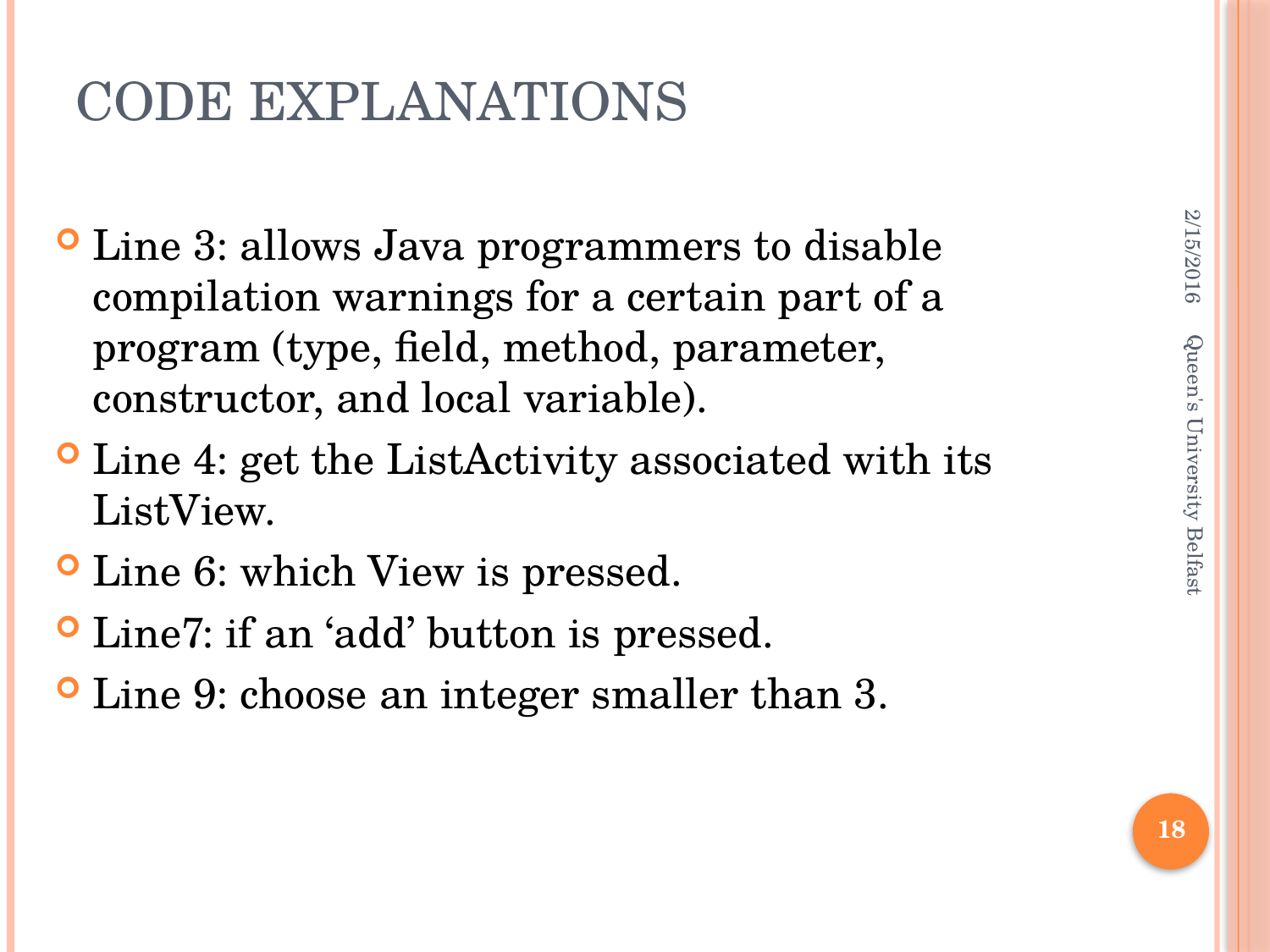

# Code explanations
2/15/2016
Line 3: allows Java programmers to disable compilation warnings for a certain part of a program (type, field, method, parameter, constructor, and local variable).
Line 4: get the ListActivity associated with its ListView.
Line 6: which View is pressed.
Line7: if an ‘add’ button is pressed.
Line 9: choose an integer smaller than 3.
Queen's University Belfast
18